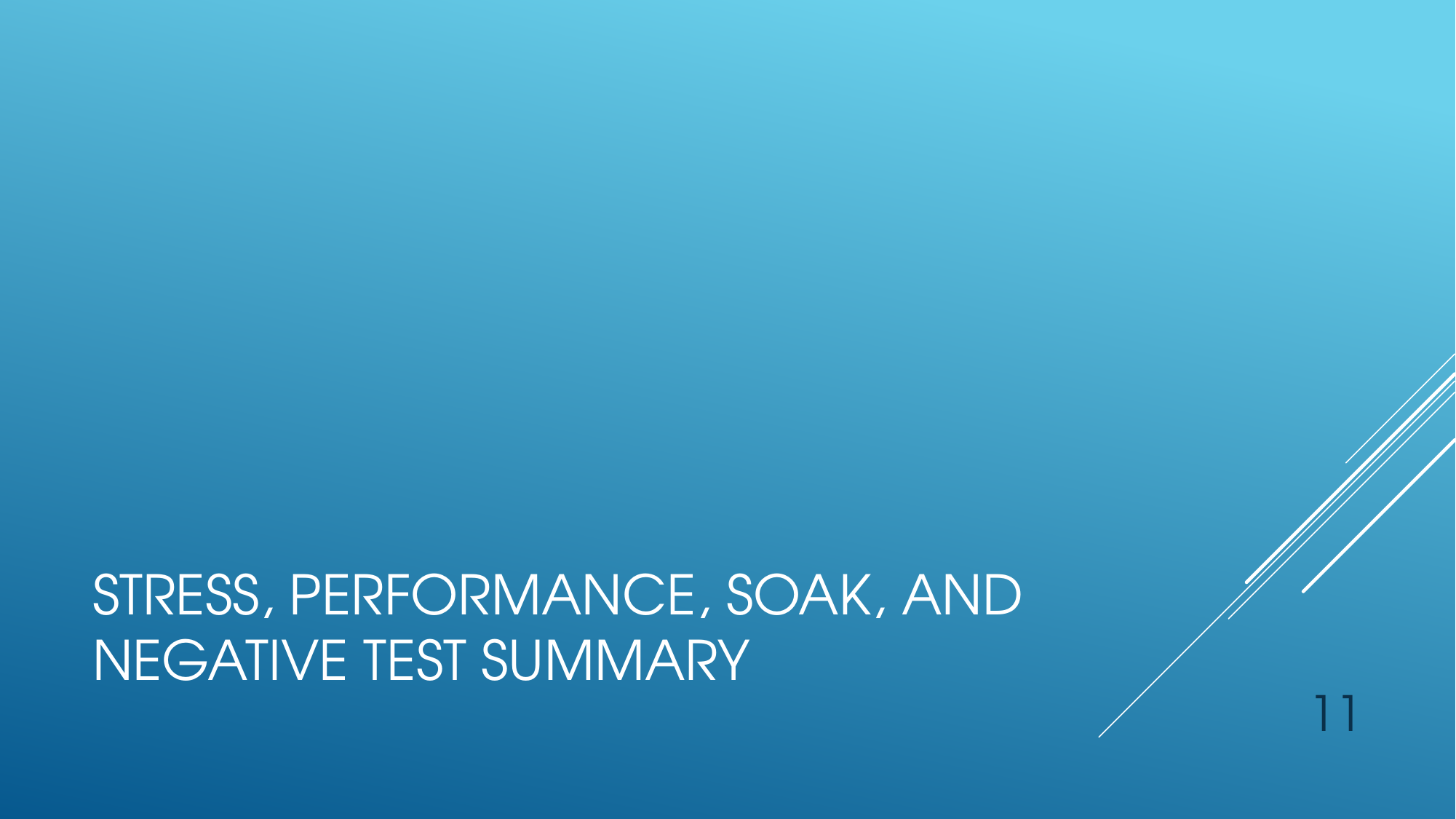

# Stress, performance, soak, and negative test summary
11